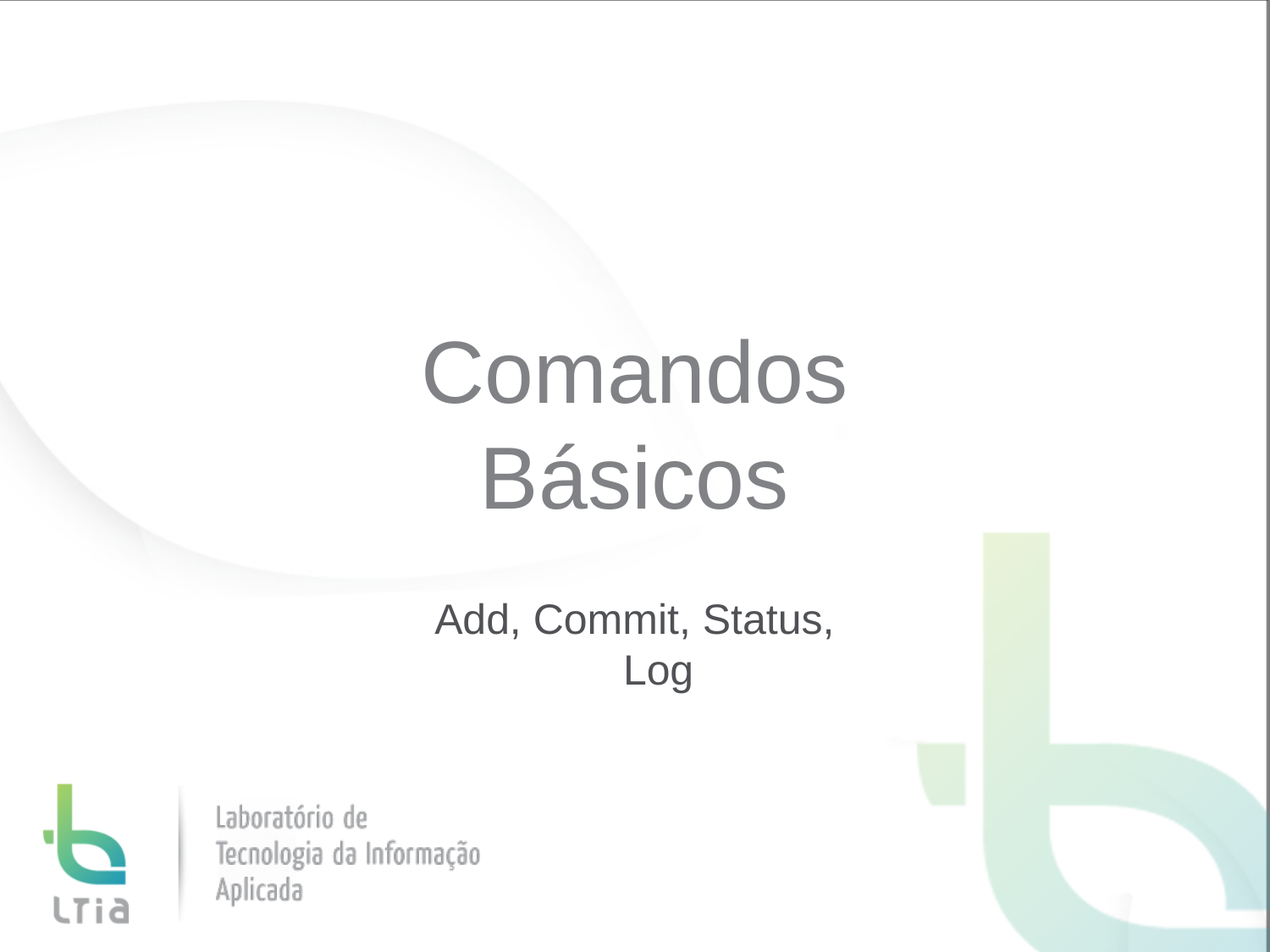

# Comandos Básicos
Add, Commit, Status, Log